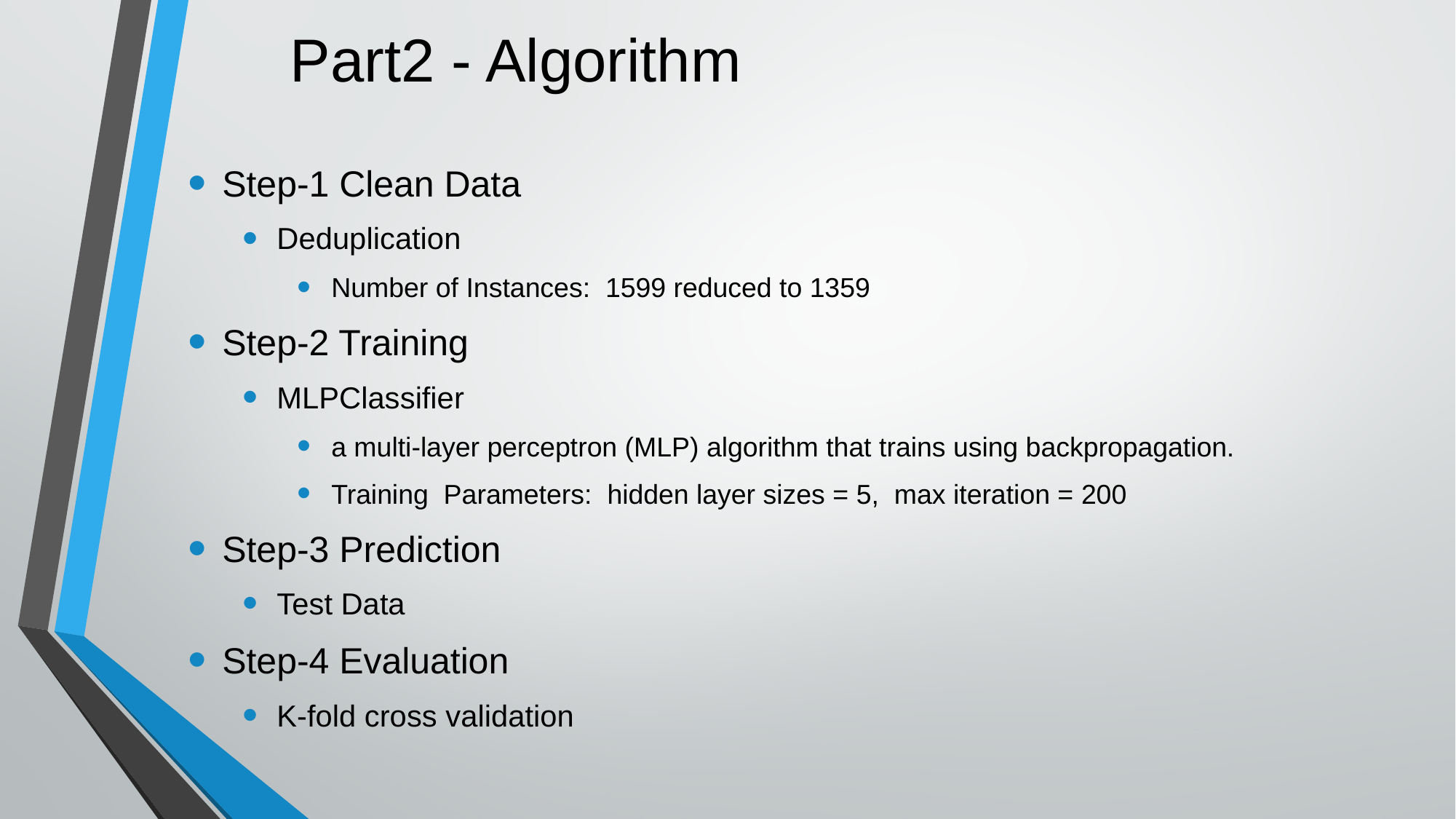

# Part2 - Algorithm
Step-1 Clean Data
Deduplication
Number of Instances:  1599 reduced to 1359
Step-2 Training
MLPClassifier
a multi-layer perceptron (MLP) algorithm that trains using backpropagation.
Training  Parameters:  hidden layer sizes = 5,  max iteration = 200
Step-3 Prediction
Test Data
Step-4 Evaluation
K-fold cross validation